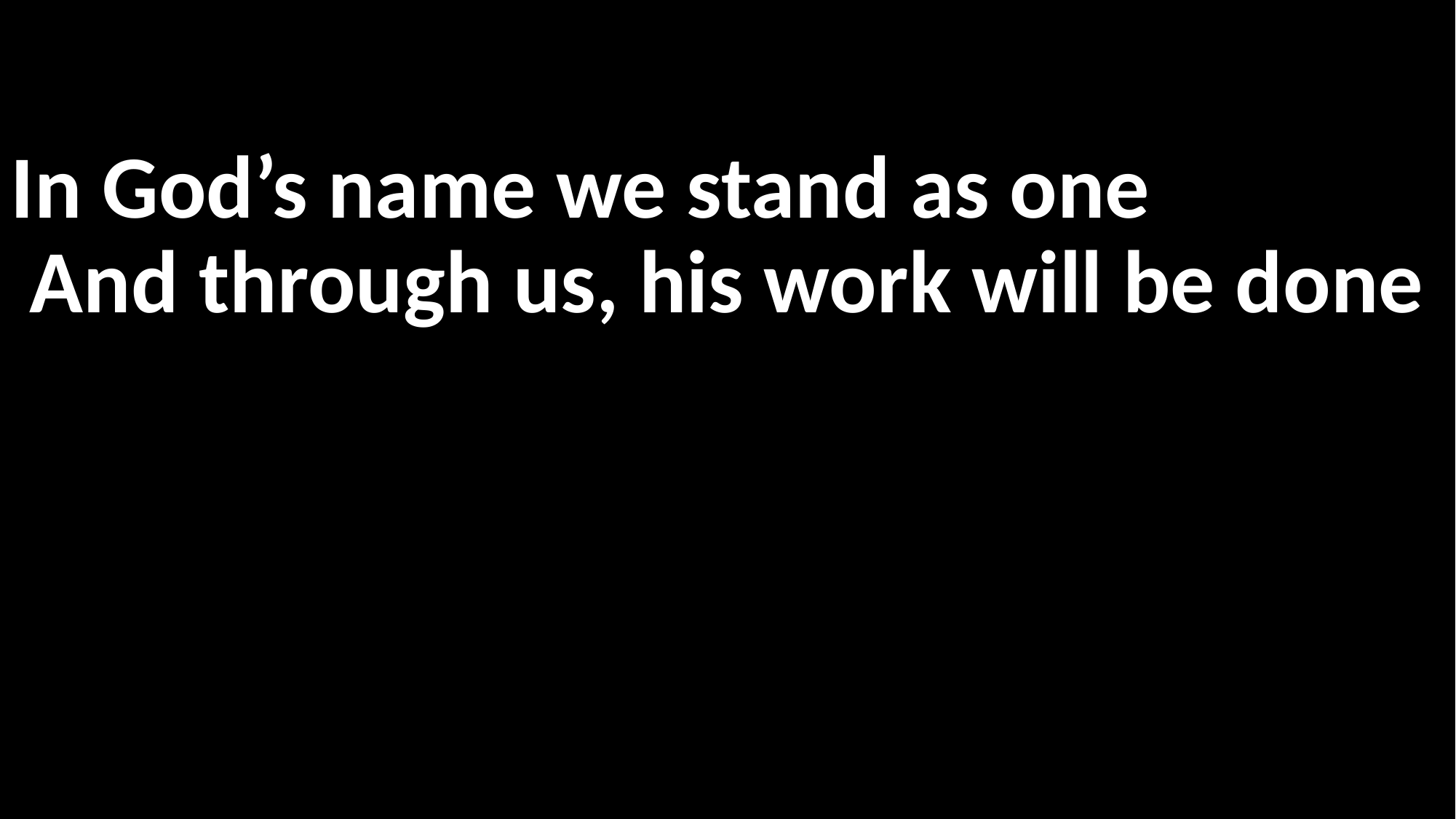

In God’s name we stand as one
And through us, his work will be done